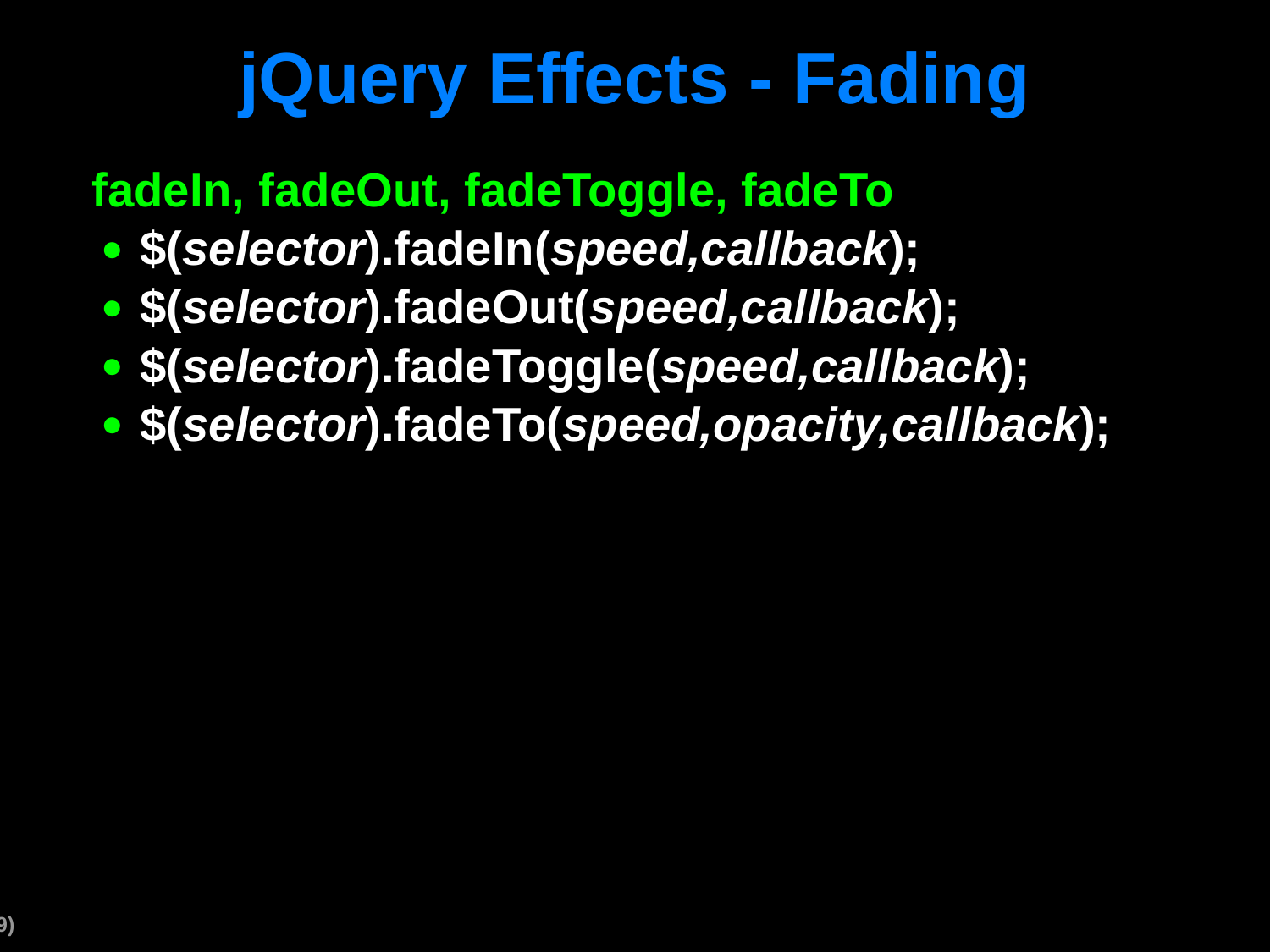

# jQuery Effects - Fading
fadeIn, fadeOut, fadeToggle, fadeTo
$(selector).fadeIn(speed,callback);
$(selector).fadeOut(speed,callback);
$(selector).fadeToggle(speed,callback);
$(selector).fadeTo(speed,opacity,callback);